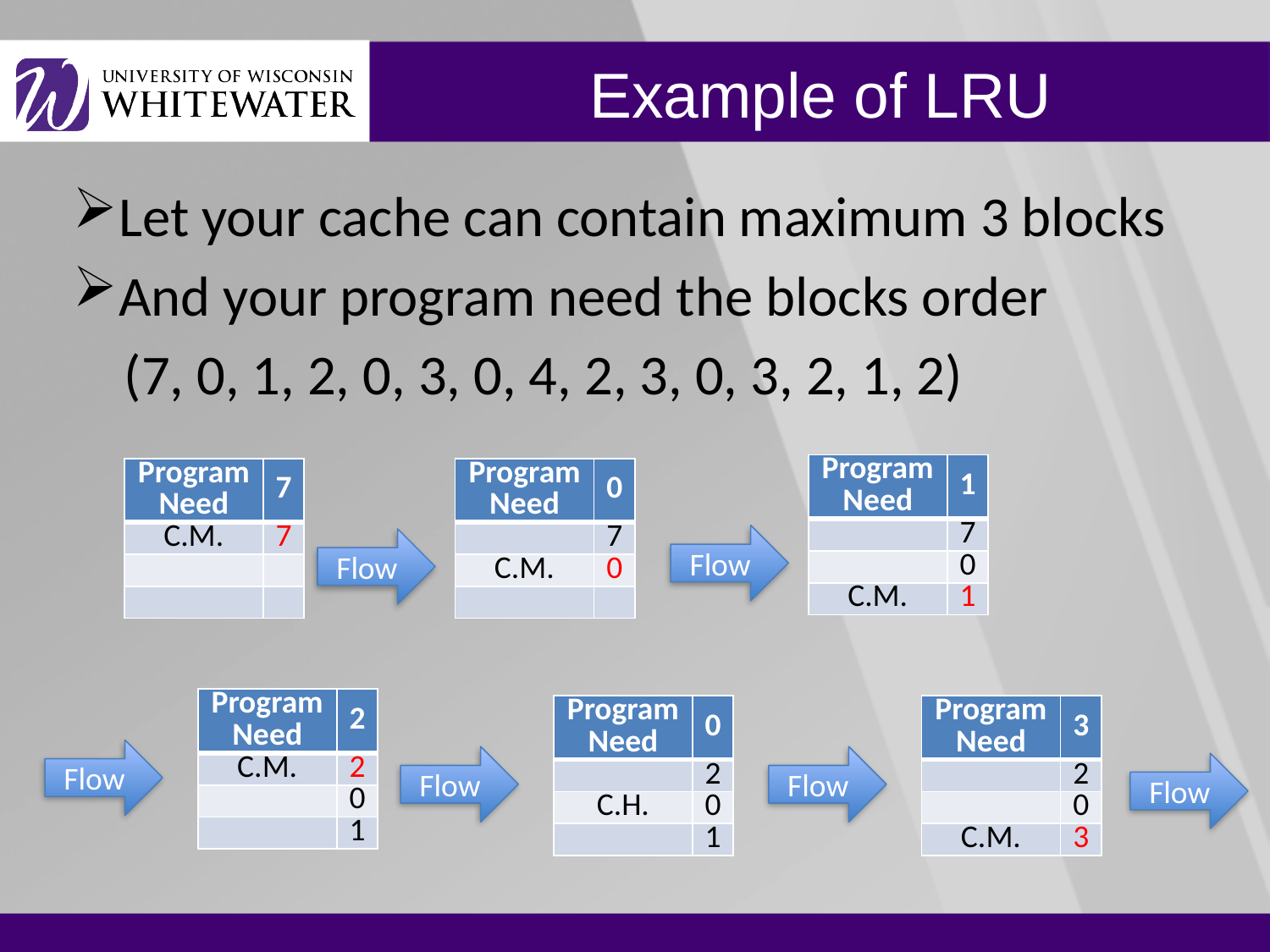

# Example of LRU
Let your cache can contain maximum 3 blocks
And your program need the blocks order
    (7, 0, 1, 2, 0, 3, 0, 4, 2, 3, 0, 3, 2, 1, 2)

| Program Need | 1 |
| --- | --- |
|  | 7 |
|  | 0 |
| C.M. | 1 |
| Program Need | 7 |
| --- | --- |
| C.M. | 7 |
|  |  |
|  |  |
| Program Need | 0 |
| --- | --- |
|  | 7 |
| C.M. | 0 |
|  |  |
Flow
Flow
| Program Need | 2 |
| --- | --- |
| C.M. | 2 |
|  | 0 |
|  | 1 |
| Program Need | 0 |
| --- | --- |
|  | 2 |
| C.H. | 0 |
|  | 1 |
| Program Need | 3 |
| --- | --- |
|  | 2 |
|  | 0 |
| C.M. | 3 |
Flow
Flow
Flow
Flow